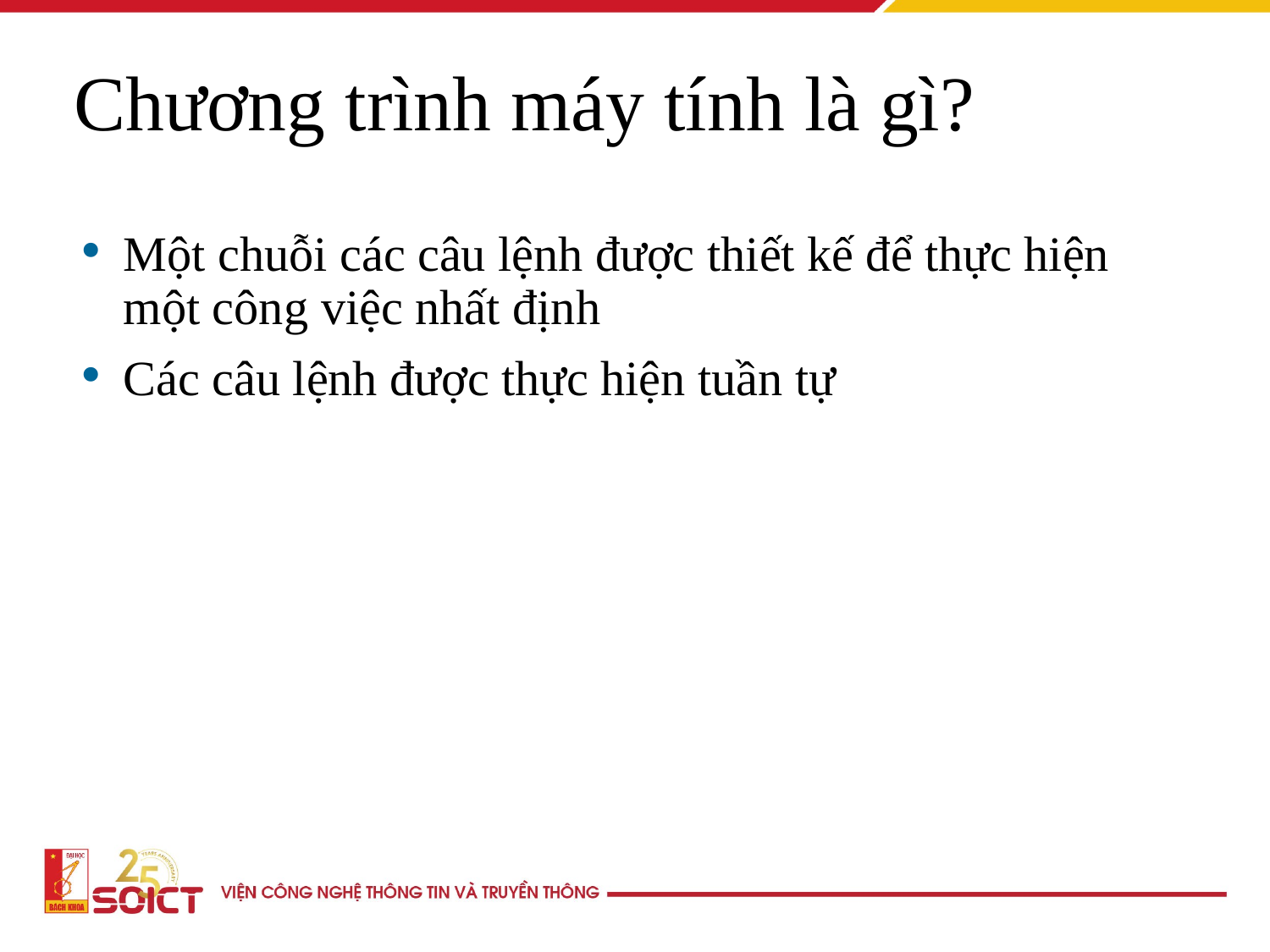

Chương trình máy tính là gì?
Một chuỗi các câu lệnh được thiết kế để thực hiện một công việc nhất định
Các câu lệnh được thực hiện tuần tự